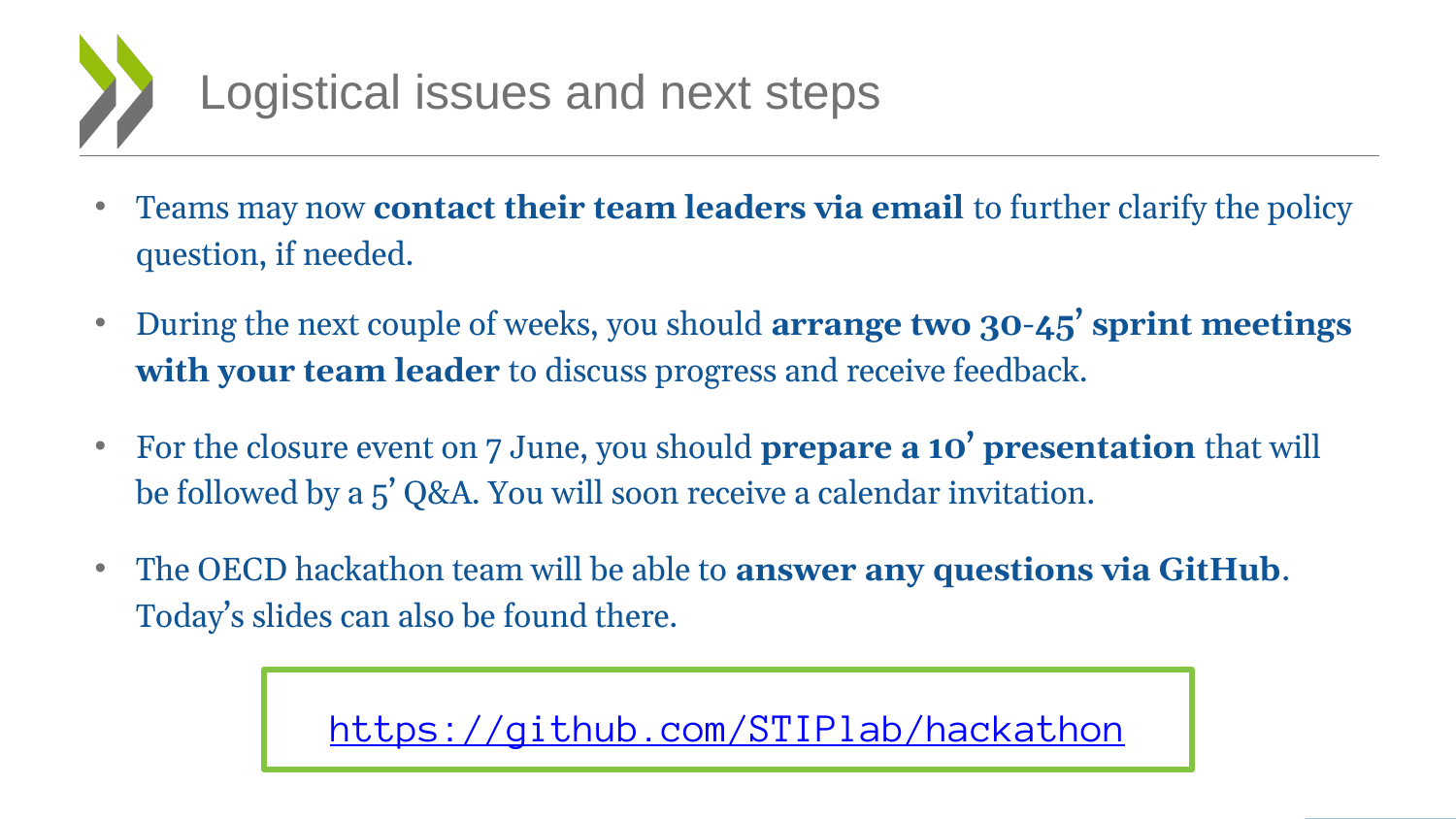

# Logistical issues and next steps
Teams may now contact their team leaders via email to further clarify the policy question, if needed.
During the next couple of weeks, you should arrange two 30-45’ sprint meetings with your team leader to discuss progress and receive feedback.
For the closure event on 7 June, you should prepare a 10’ presentation that will be followed by a 5’ Q&A. You will soon receive a calendar invitation.
The OECD hackathon team will be able to answer any questions via GitHub. Today’s slides can also be found there.

https://github.com/STIPlab/hackathon